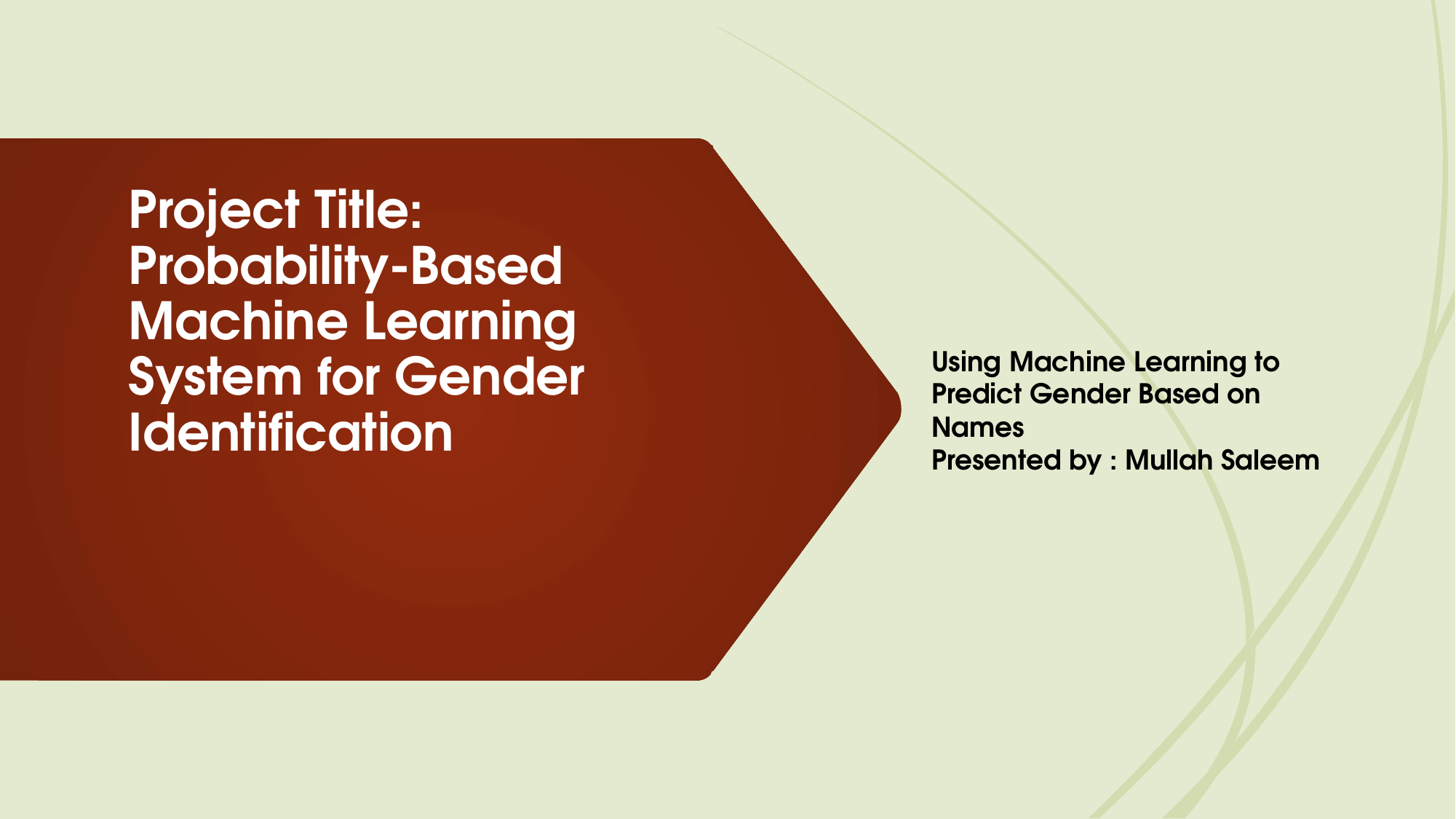

Using Machine Learning to Predict Gender Based on Names
Presented by : Mullah Saleem

# Project Title: Probability-Based Machine Learning System for Gender Identification